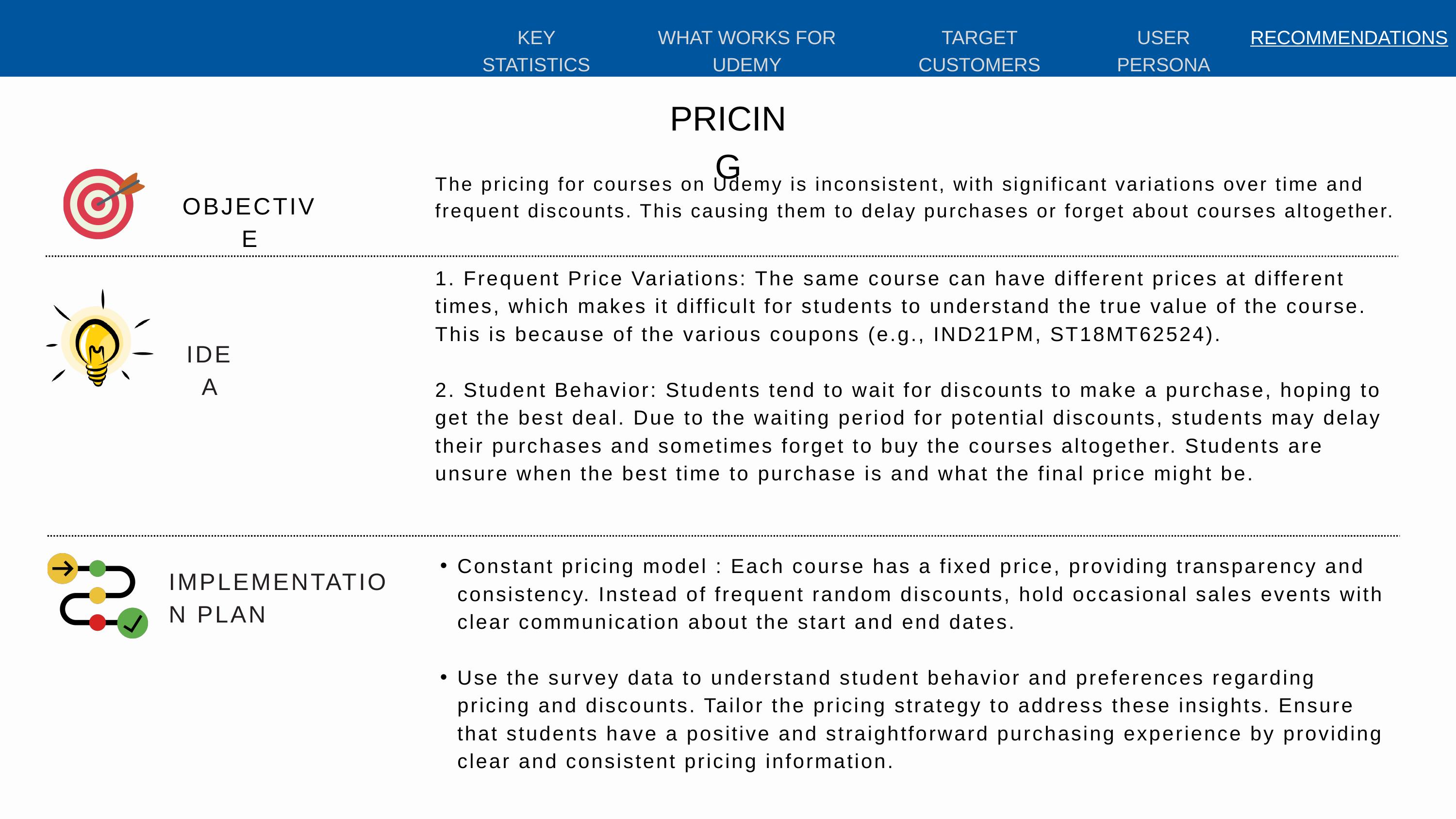

KEY STATISTICS
WHAT WORKS FOR UDEMY
TARGET CUSTOMERS
USER PERSONA
RECOMMENDATIONS
PRICING
The pricing for courses on Udemy is inconsistent, with significant variations over time and frequent discounts. This causing them to delay purchases or forget about courses altogether.

OBJECTIVE

1. Frequent Price Variations: The same course can have different prices at different times, which makes it difficult for students to understand the true value of the course. This is because of the various coupons (e.g., IND21PM, ST18MT62524).

2. Student Behavior: Students tend to wait for discounts to make a purchase, hoping to get the best deal. Due to the waiting period for potential discounts, students may delay their purchases and sometimes forget to buy the courses altogether. Students are unsure when the best time to purchase is and what the final price might be.

IDEA

Constant pricing model : Each course has a fixed price, providing transparency and consistency. Instead of frequent random discounts, hold occasional sales events with clear communication about the start and end dates.

Use the survey data to understand student behavior and preferences regarding pricing and discounts. Tailor the pricing strategy to address these insights. Ensure that students have a positive and straightforward purchasing experience by providing clear and consistent pricing information.

IMPLEMENTATION PLAN